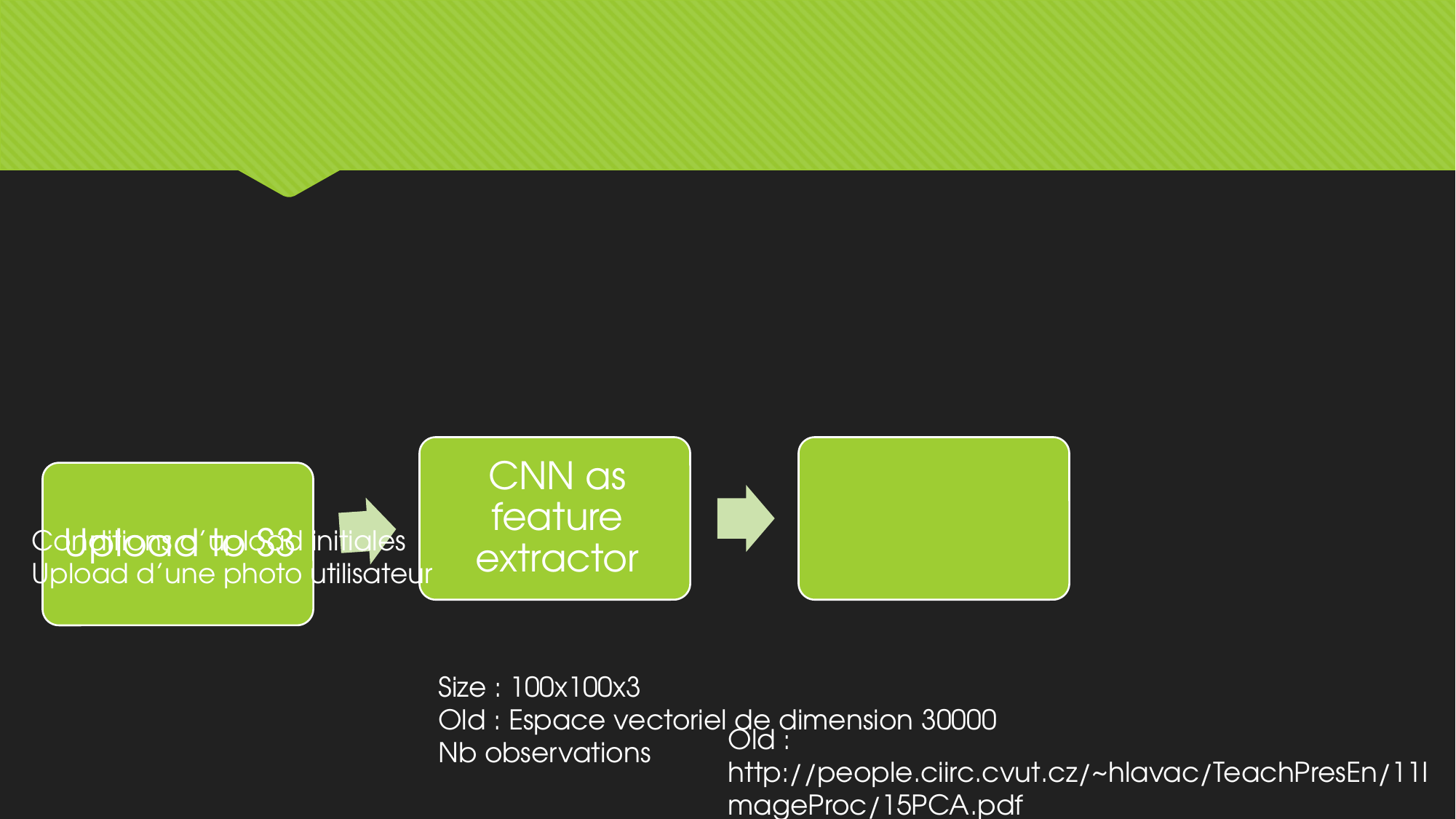

#
Upload to S3

CNN as feature extractor

Conditions d’upload initiales
Upload d’une photo utilisateur
Size : 100x100x3
Old : Espace vectoriel de dimension 30000
Nb observations
Old : http://people.ciirc.cvut.cz/~hlavac/TeachPresEn/11ImageProc/15PCA.pdf